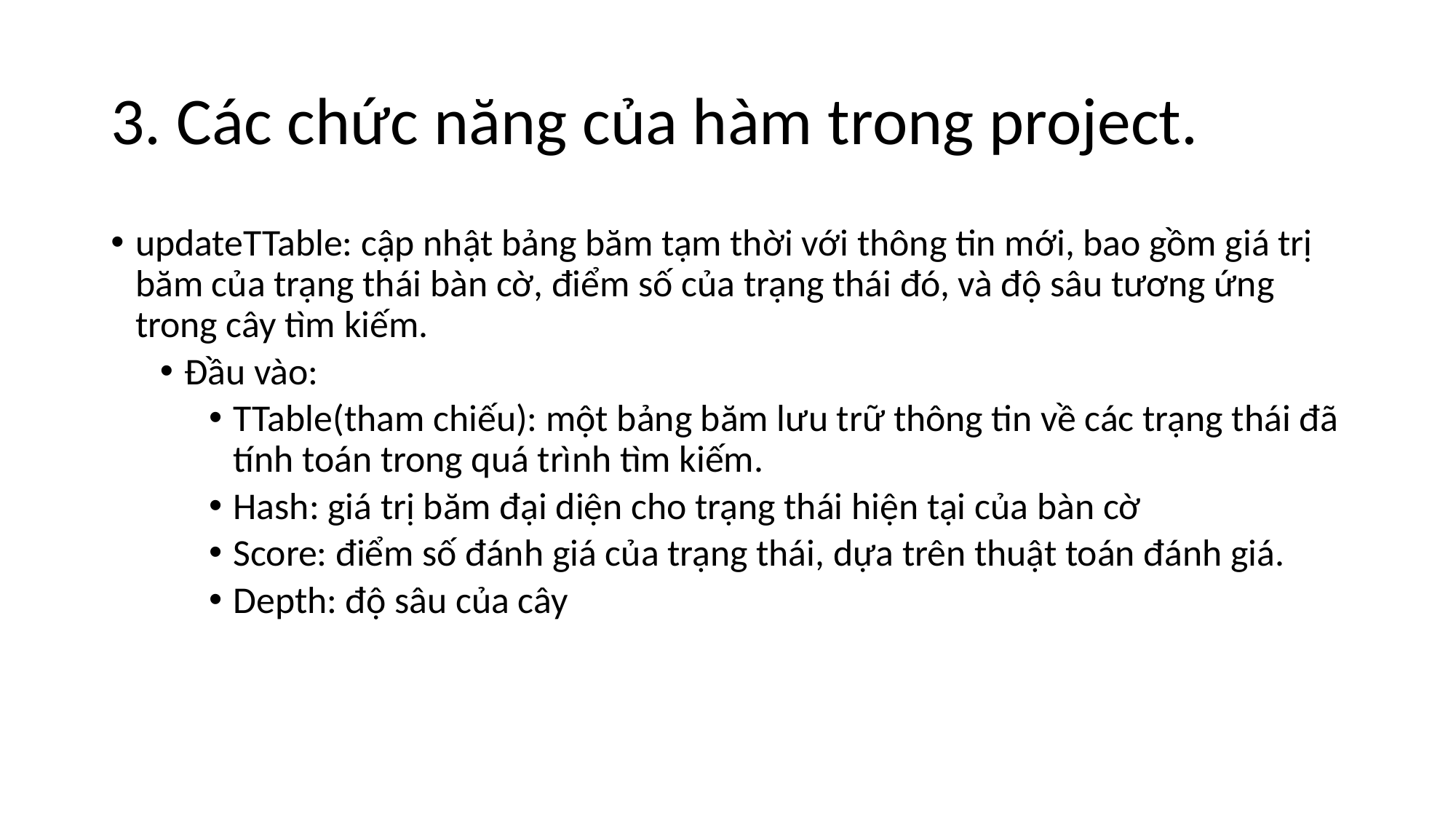

# 3. Các chức năng của hàm trong project.
updateTTable: cập nhật bảng băm tạm thời với thông tin mới, bao gồm giá trị băm của trạng thái bàn cờ, điểm số của trạng thái đó, và độ sâu tương ứng trong cây tìm kiếm.
Đầu vào:
TTable(tham chiếu): một bảng băm lưu trữ thông tin về các trạng thái đã tính toán trong quá trình tìm kiếm.
Hash: giá trị băm đại diện cho trạng thái hiện tại của bàn cờ
Score: điểm số đánh giá của trạng thái, dựa trên thuật toán đánh giá.
Depth: độ sâu của cây